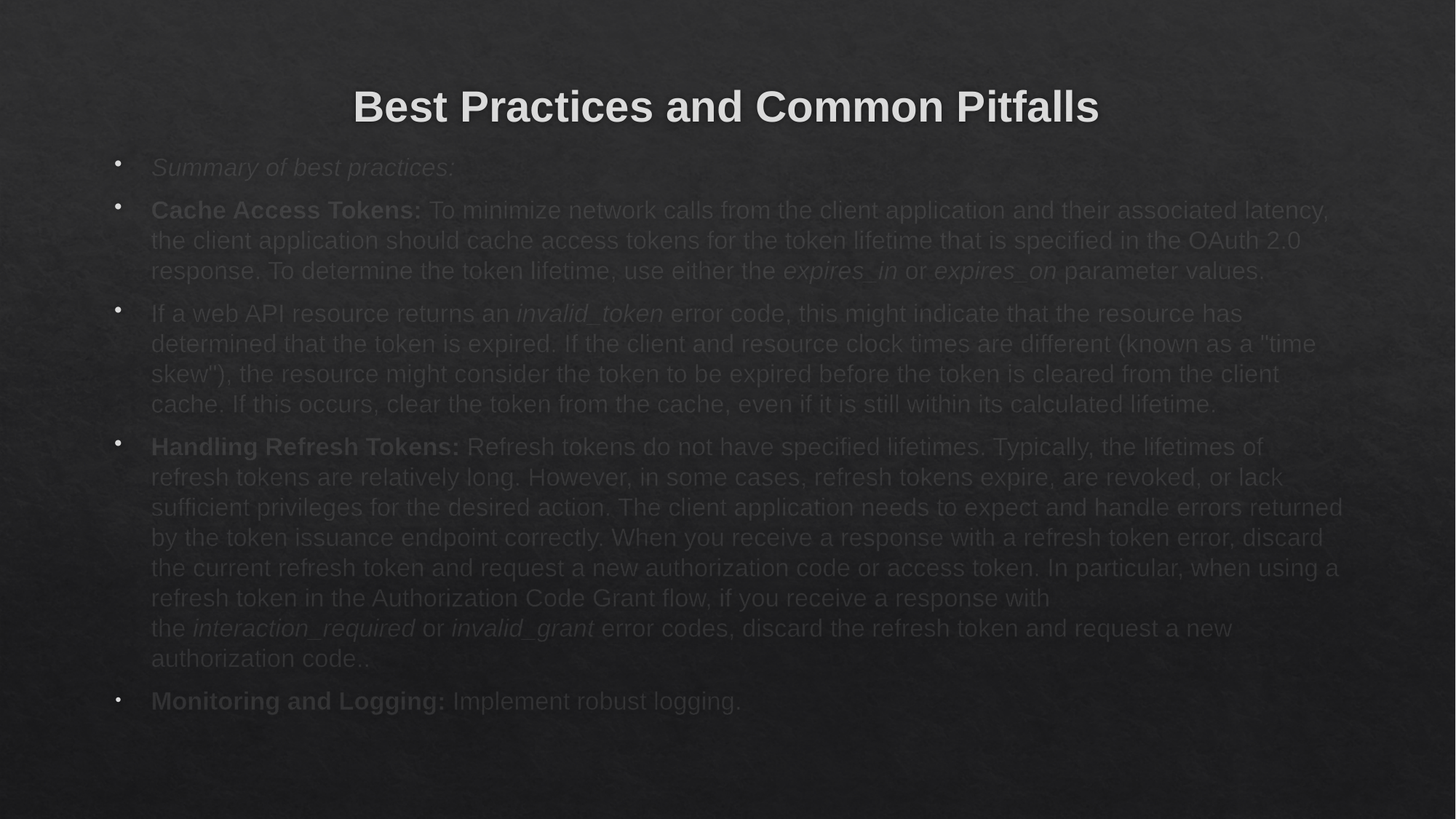

# Best Practices and Common Pitfalls
Summary of best practices:
Cache Access Tokens: To minimize network calls from the client application and their associated latency, the client application should cache access tokens for the token lifetime that is specified in the OAuth 2.0 response. To determine the token lifetime, use either the expires_in or expires_on parameter values.
If a web API resource returns an invalid_token error code, this might indicate that the resource has determined that the token is expired. If the client and resource clock times are different (known as a "time skew"), the resource might consider the token to be expired before the token is cleared from the client cache. If this occurs, clear the token from the cache, even if it is still within its calculated lifetime.
Handling Refresh Tokens: Refresh tokens do not have specified lifetimes. Typically, the lifetimes of refresh tokens are relatively long. However, in some cases, refresh tokens expire, are revoked, or lack sufficient privileges for the desired action. The client application needs to expect and handle errors returned by the token issuance endpoint correctly. When you receive a response with a refresh token error, discard the current refresh token and request a new authorization code or access token. In particular, when using a refresh token in the Authorization Code Grant flow, if you receive a response with the interaction_required or invalid_grant error codes, discard the refresh token and request a new authorization code..
Monitoring and Logging: Implement robust logging.